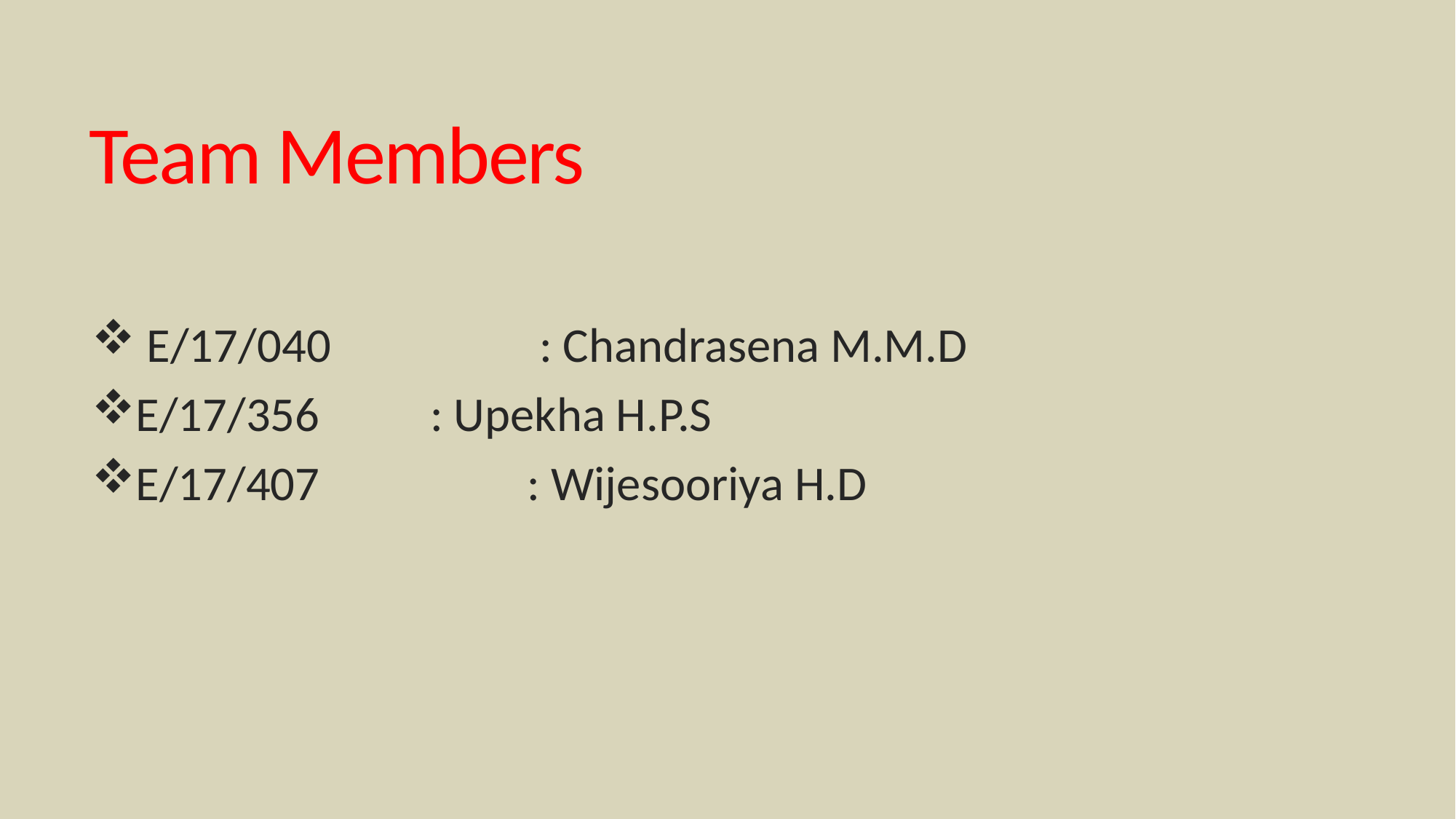

# Team Members
 E/17/040		: Chandrasena M.M.D
E/17/356		: Upekha H.P.S
E/17/407                   : Wijesooriya H.D